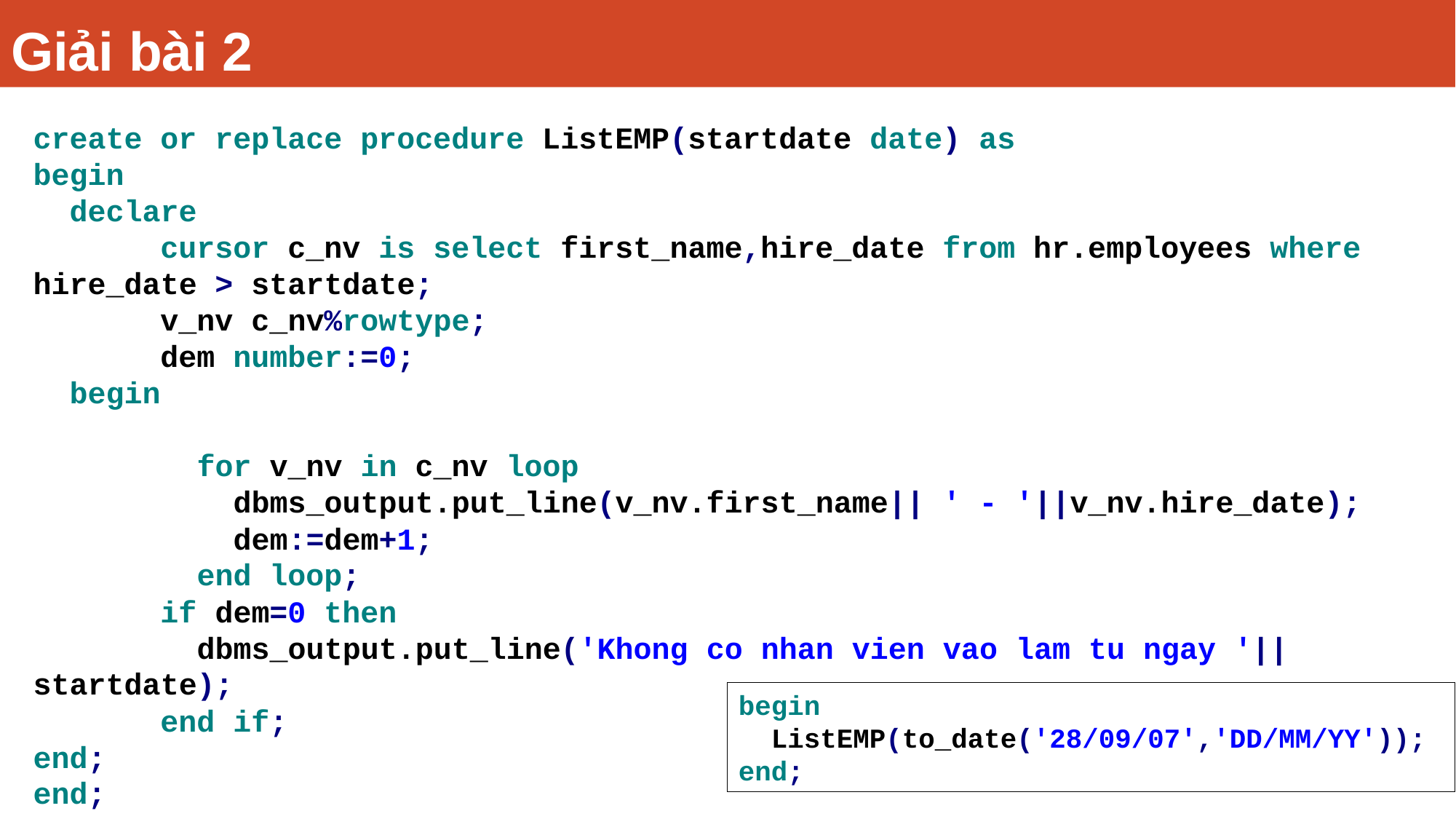

# Giải bài 2
create or replace procedure ListEMP(startdate date) as
begin
  declare
       cursor c_nv is select first_name,hire_date from hr.employees where hire_date > startdate;
       v_nv c_nv%rowtype;
       dem number:=0;
  begin

         for v_nv in c_nv loop
           dbms_output.put_line(v_nv.first_name|| ' - '||v_nv.hire_date);
           dem:=dem+1;
         end loop;
       if dem=0 then
         dbms_output.put_line('Khong co nhan vien vao lam tu ngay '||startdate);
       end if;
end;
end;

begin
  ListEMP(to_date('28/09/07','DD/MM/YY'));
end;